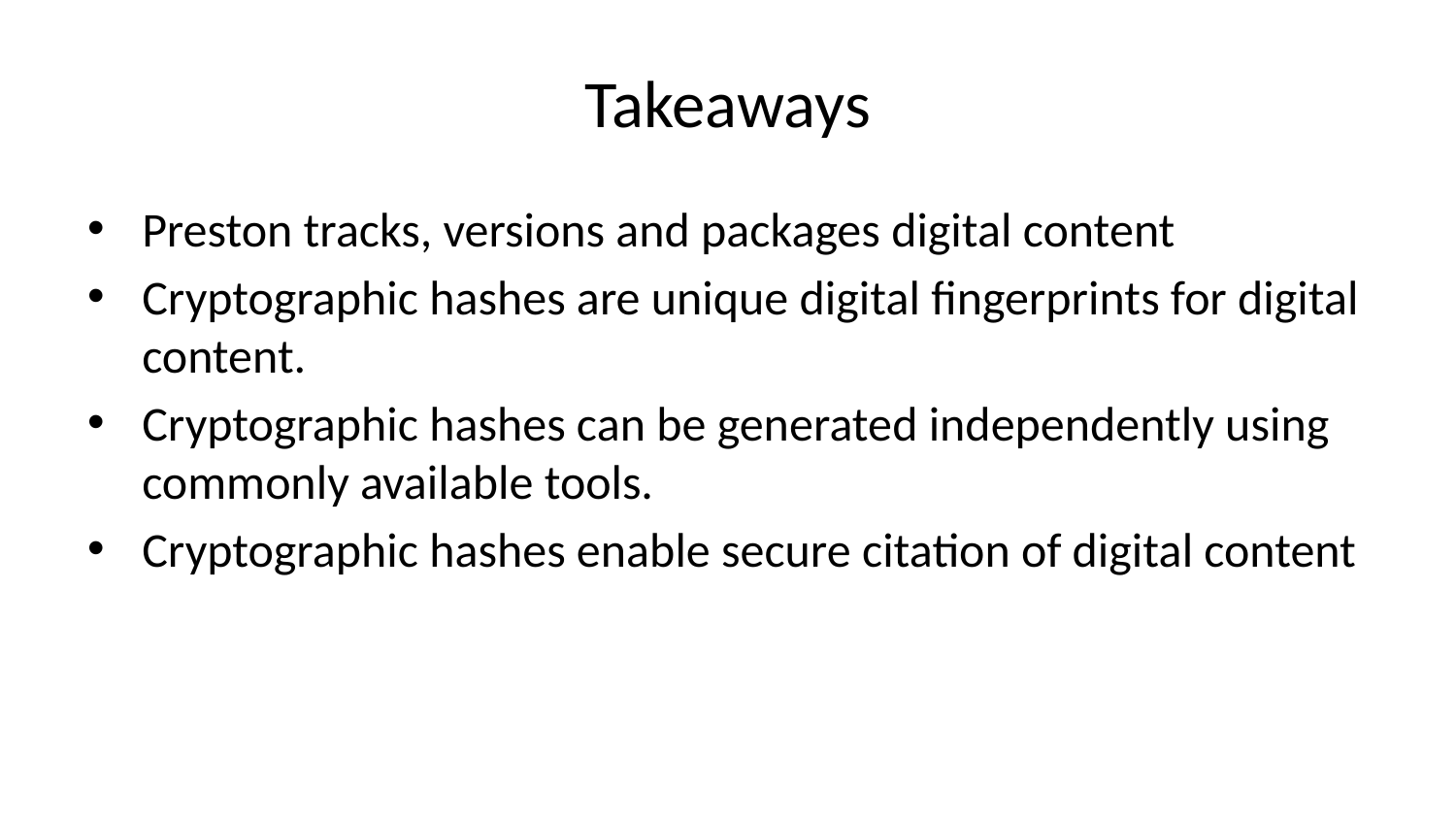

# Takeaways
Preston tracks, versions and packages digital content
Cryptographic hashes are unique digital fingerprints for digital content.
Cryptographic hashes can be generated independently using commonly available tools.
Cryptographic hashes enable secure citation of digital content